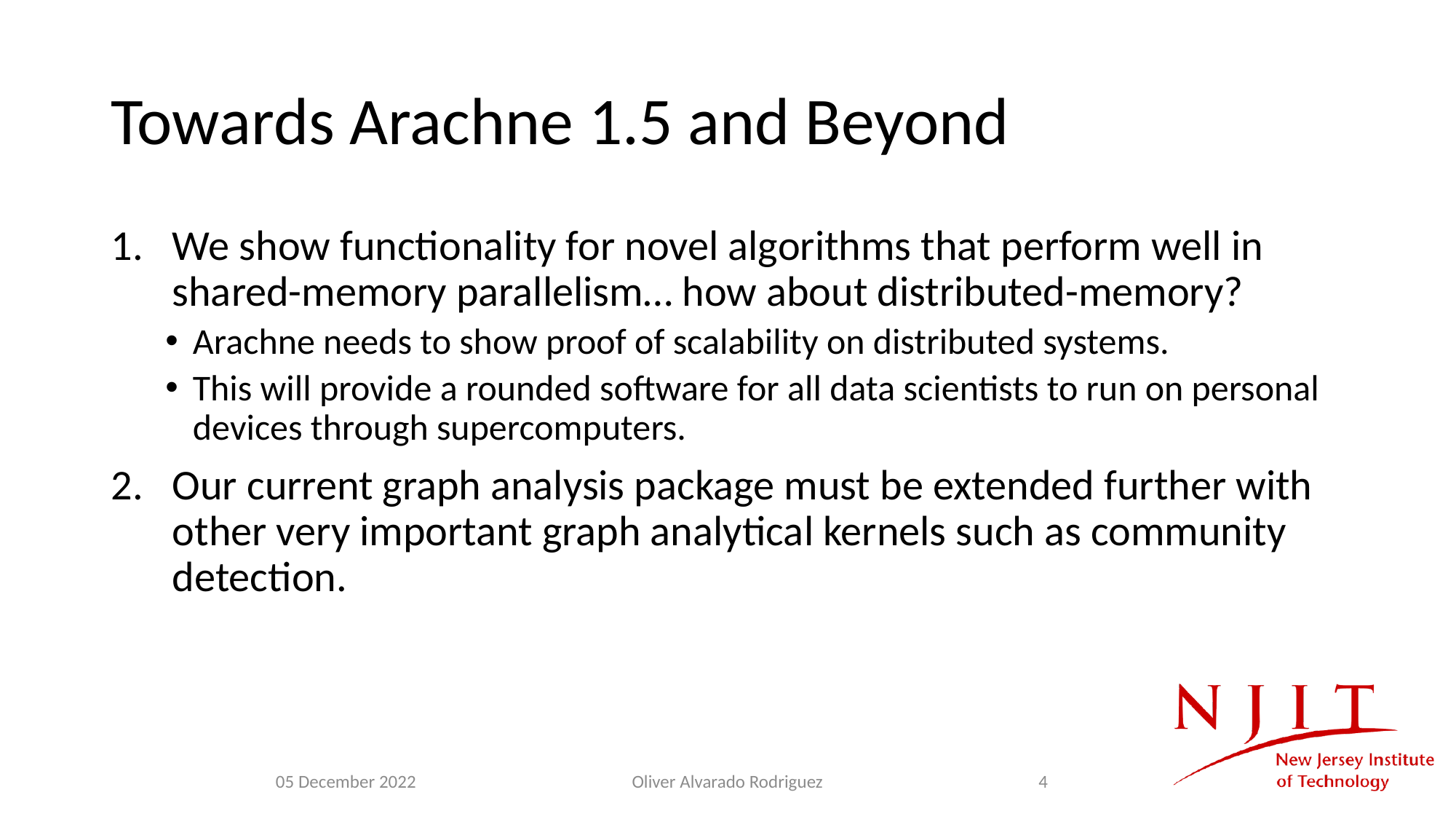

# Towards Arachne 1.5 and Beyond
We show functionality for novel algorithms that perform well in shared-memory parallelism… how about distributed-memory?
Arachne needs to show proof of scalability on distributed systems.
This will provide a rounded software for all data scientists to run on personal devices through supercomputers.
Our current graph analysis package must be extended further with other very important graph analytical kernels such as community detection.
05 December 2022
Oliver Alvarado Rodriguez
4